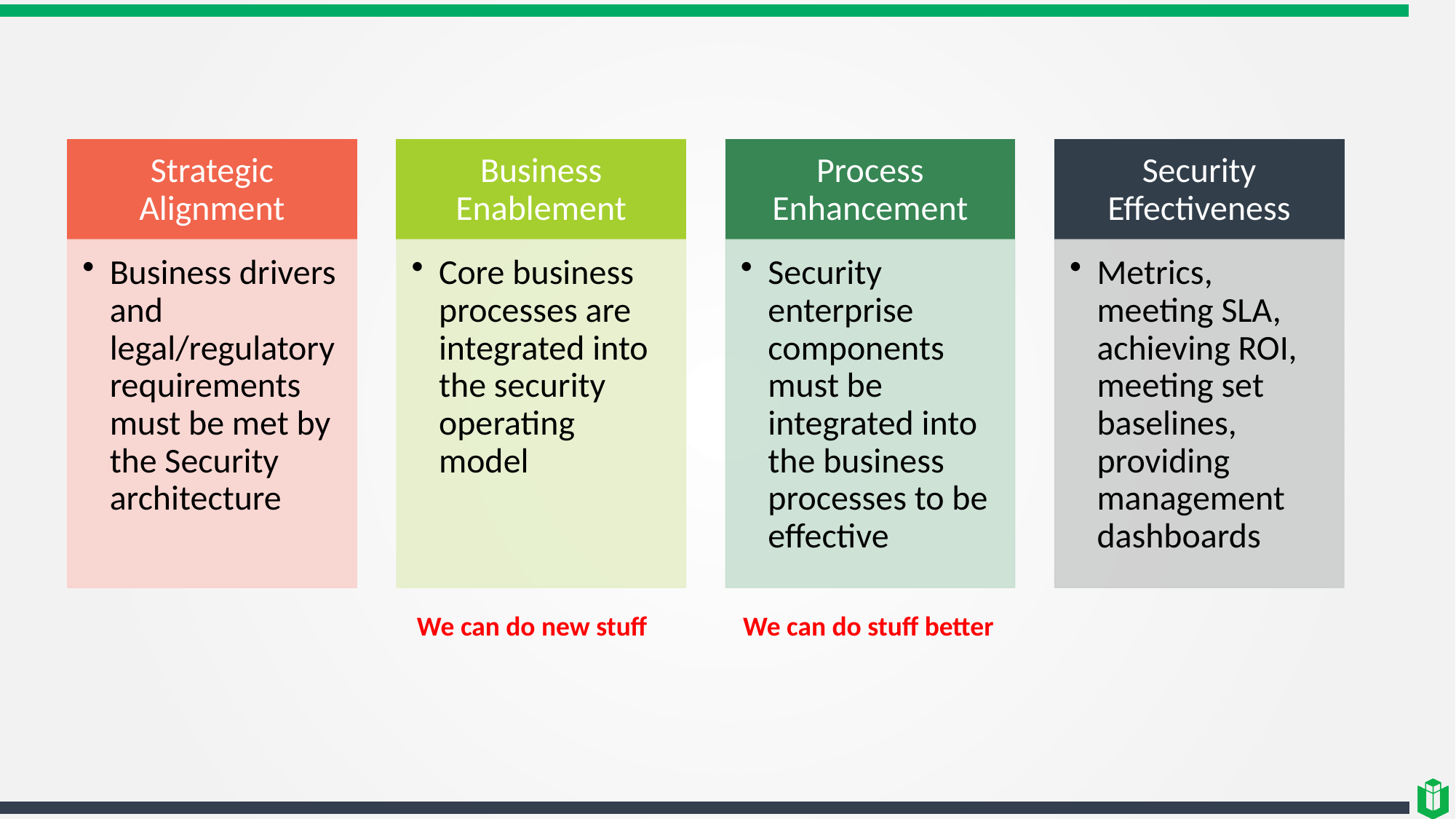

Strategic Alignment
Business drivers and legal/regulatory requirements must be met by the Security architecture
Business Enablement
Core business processes are integrated into the security operating model
Process Enhancement
Security enterprise components must be integrated into the business processes to be effective
Security Effectiveness
Metrics, meeting SLA, achieving ROI, meeting set baselines, providing management dashboards
We can do new stuff
We can do stuff better